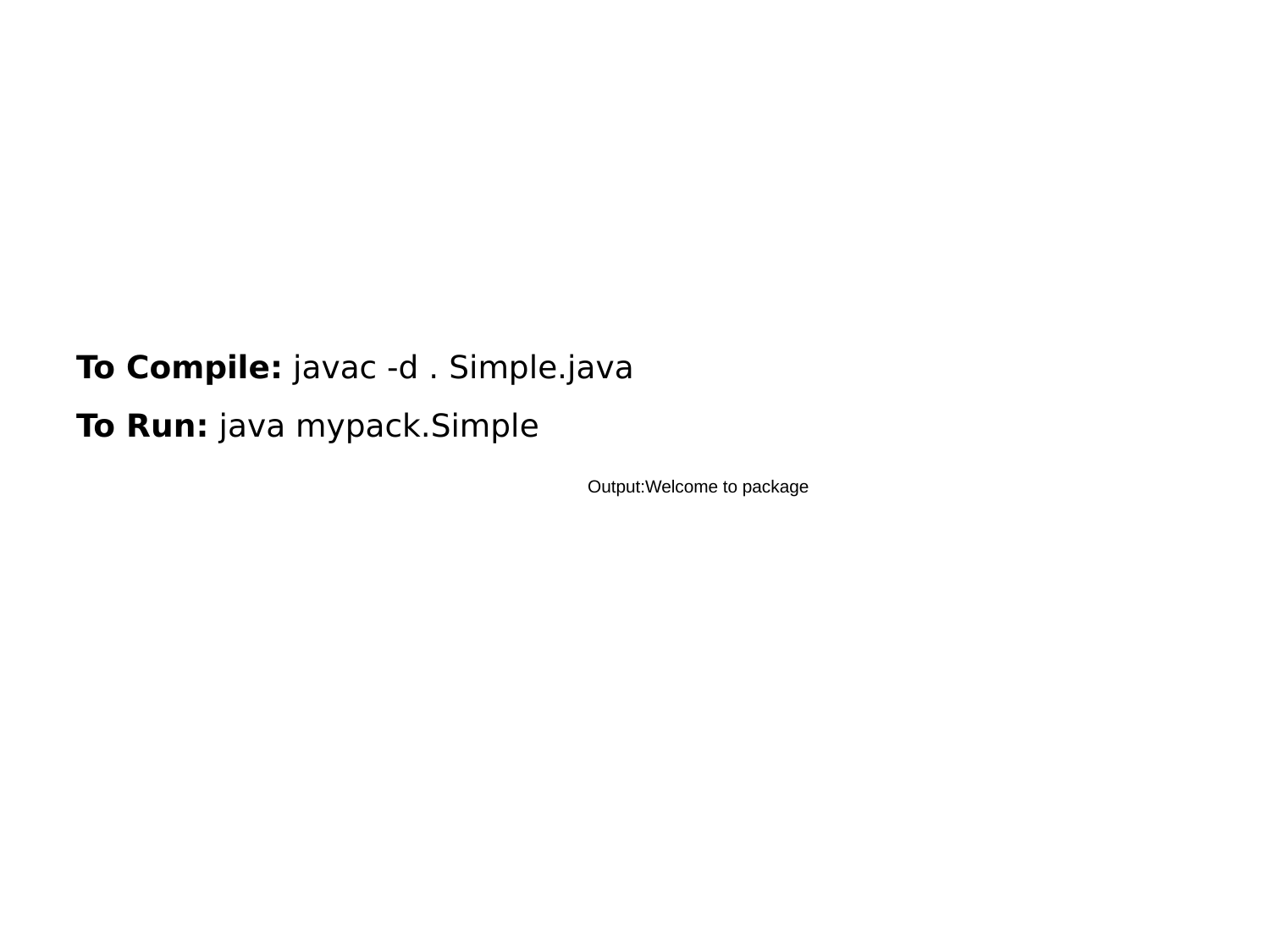

#
| To Compile: javac -d . Simple.java |
| --- |
| To Run: java mypack.Simple |
Output:Welcome to package